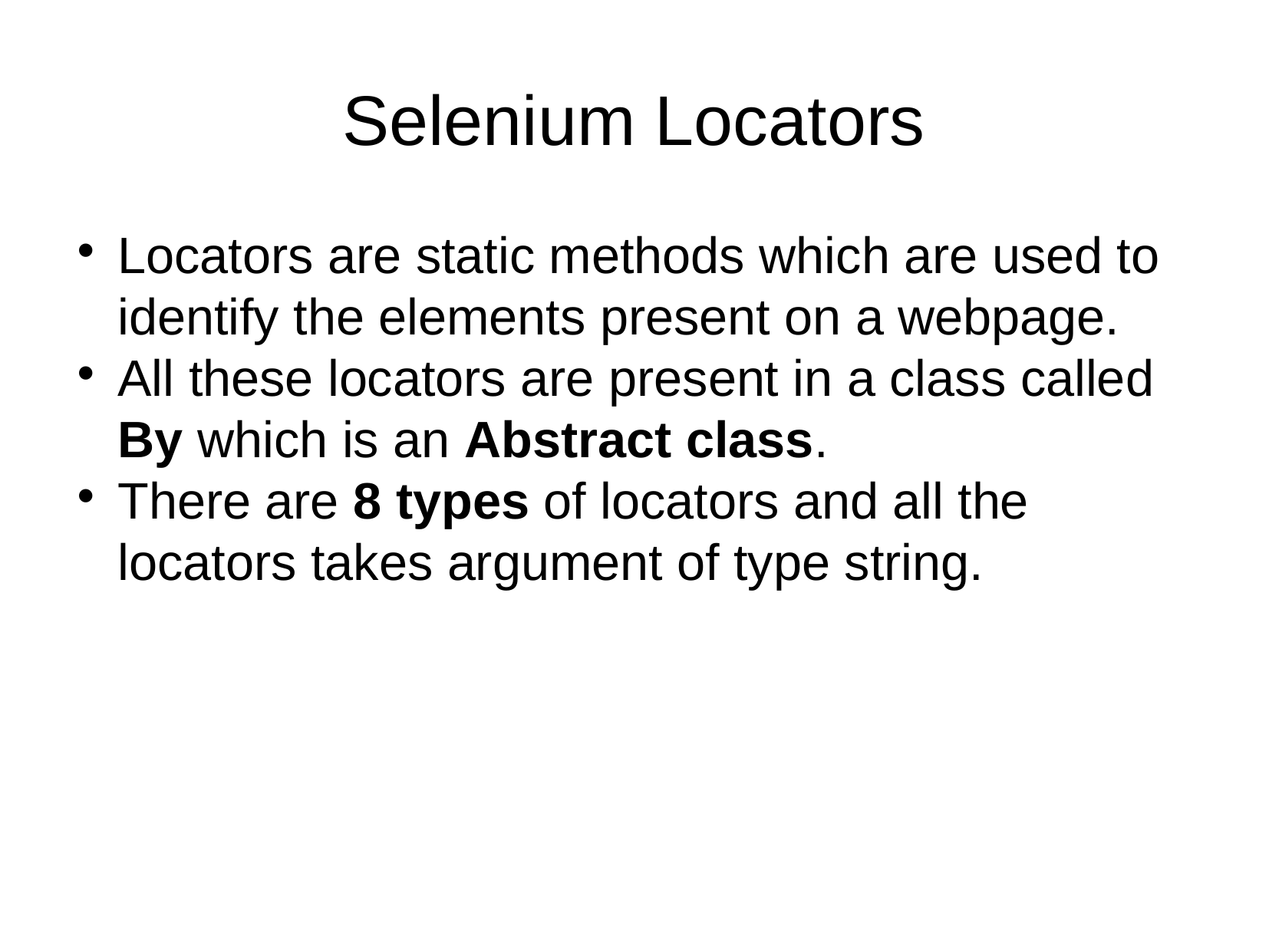

Selenium Locators
Locators are static methods which are used to identify the elements present on a webpage.
All these locators are present in a class called By which is an Abstract class.
There are 8 types of locators and all the locators takes argument of type string.